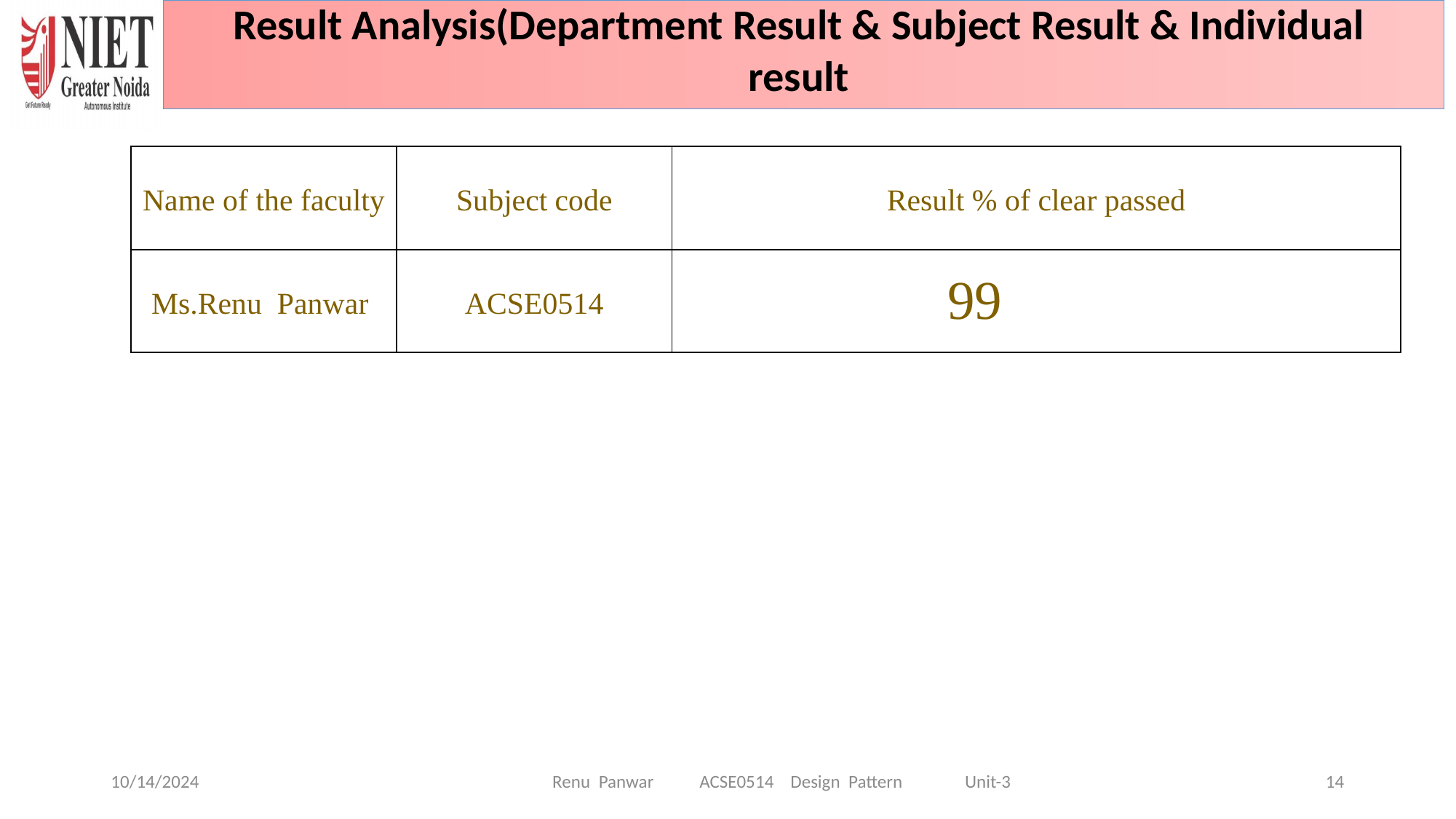

Result Analysis(Department Result & Subject Result & Individual result
| Name of the faculty | Subject code | Result % of clear passed |
| --- | --- | --- |
| Ms.Renu Panwar | ACSE0514 | 99 |
10/14/2024
14
Renu  Panwar           ACSE0514    Design  Pattern               Unit-3